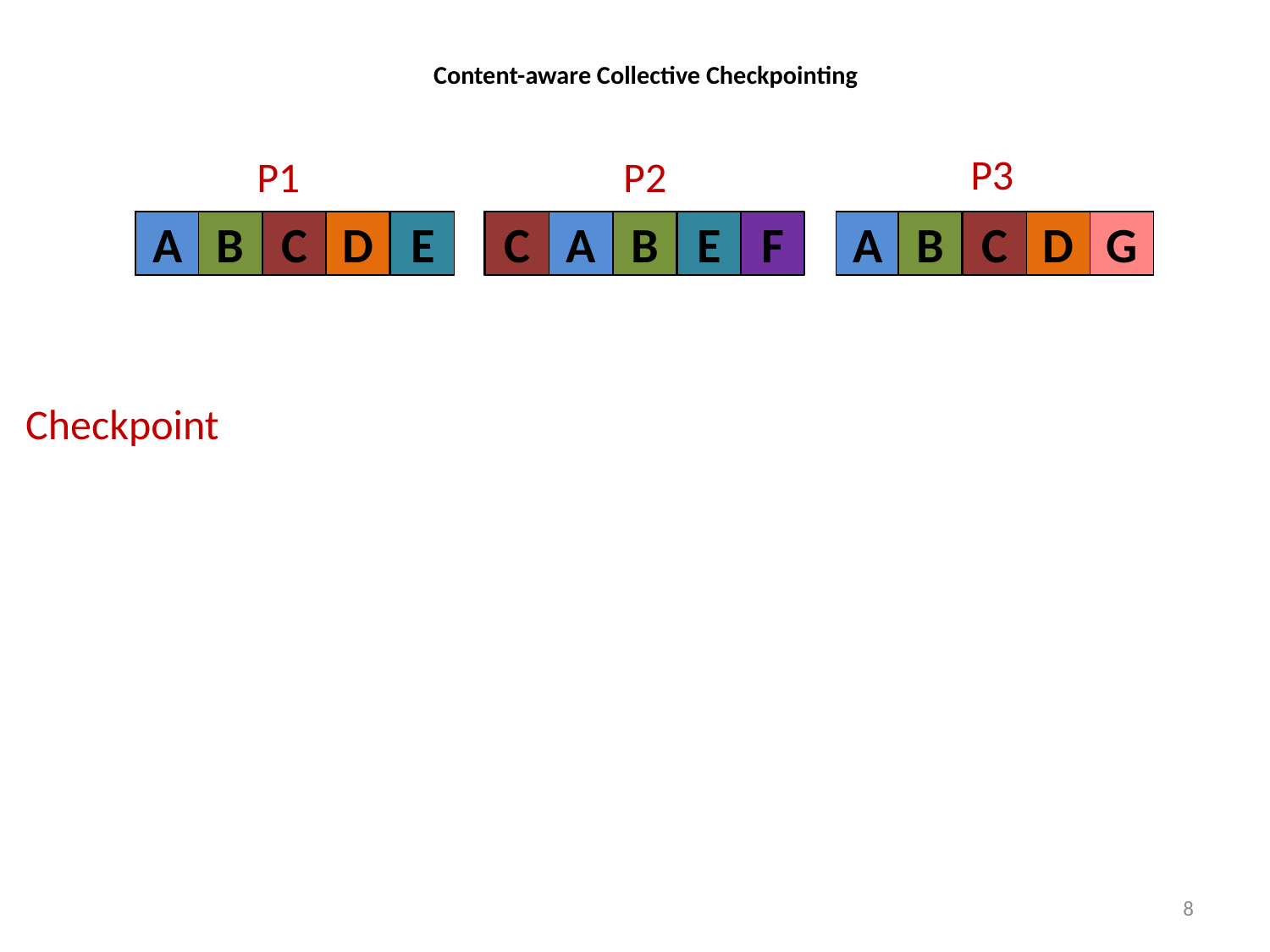

# Content-aware Collective Checkpointing
P3
P1
P2
A
A
C
D
E
A
B
C
D
E
B
C
A
B
E
F
C
A
B
E
F
A
B
C
D
G
C
A
B
C
D
G
Checkpoint
8